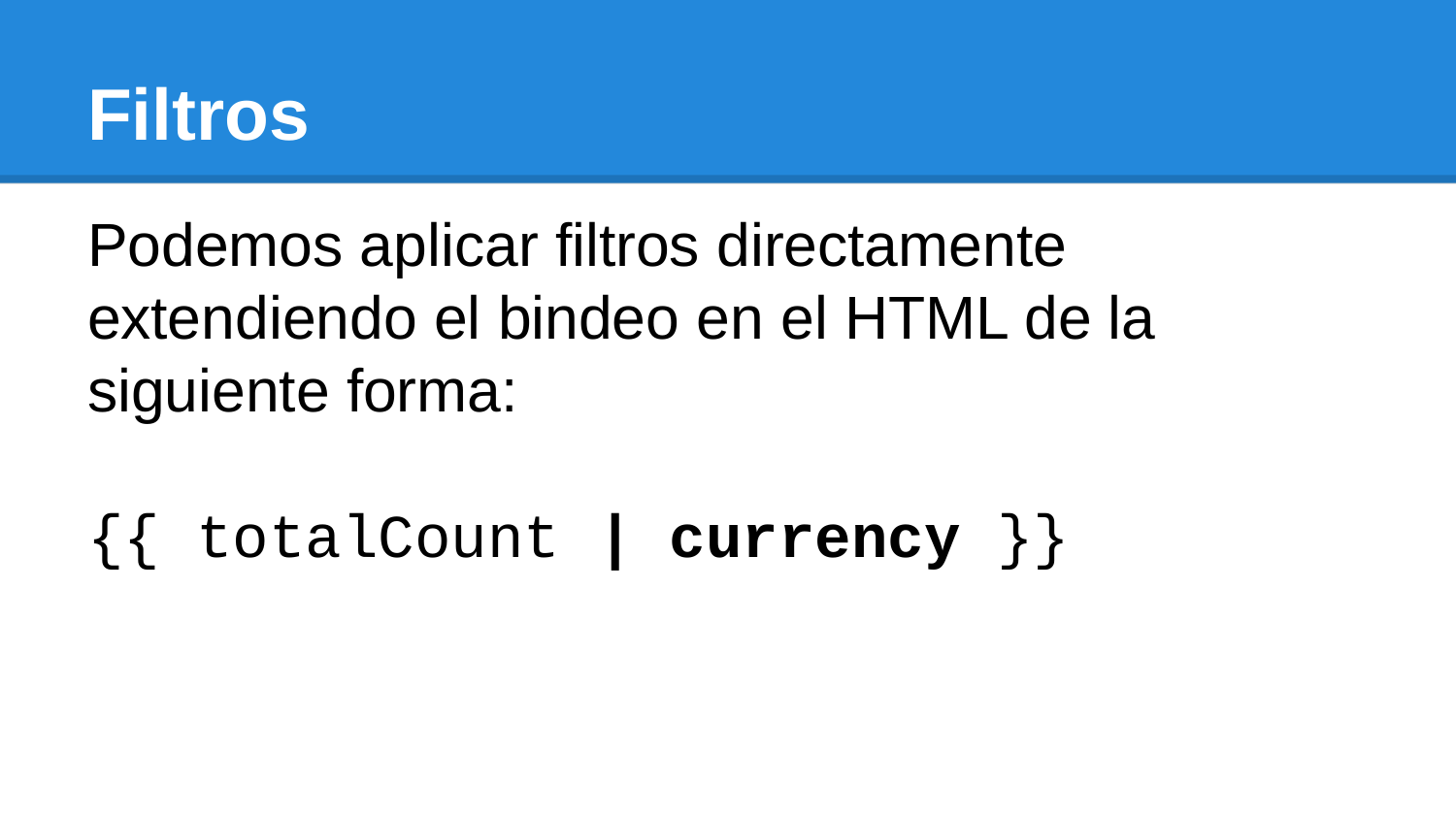

# Filtros
Podemos aplicar filtros directamente extendiendo el bindeo en el HTML de la siguiente forma:

{{ totalCount | currency }}